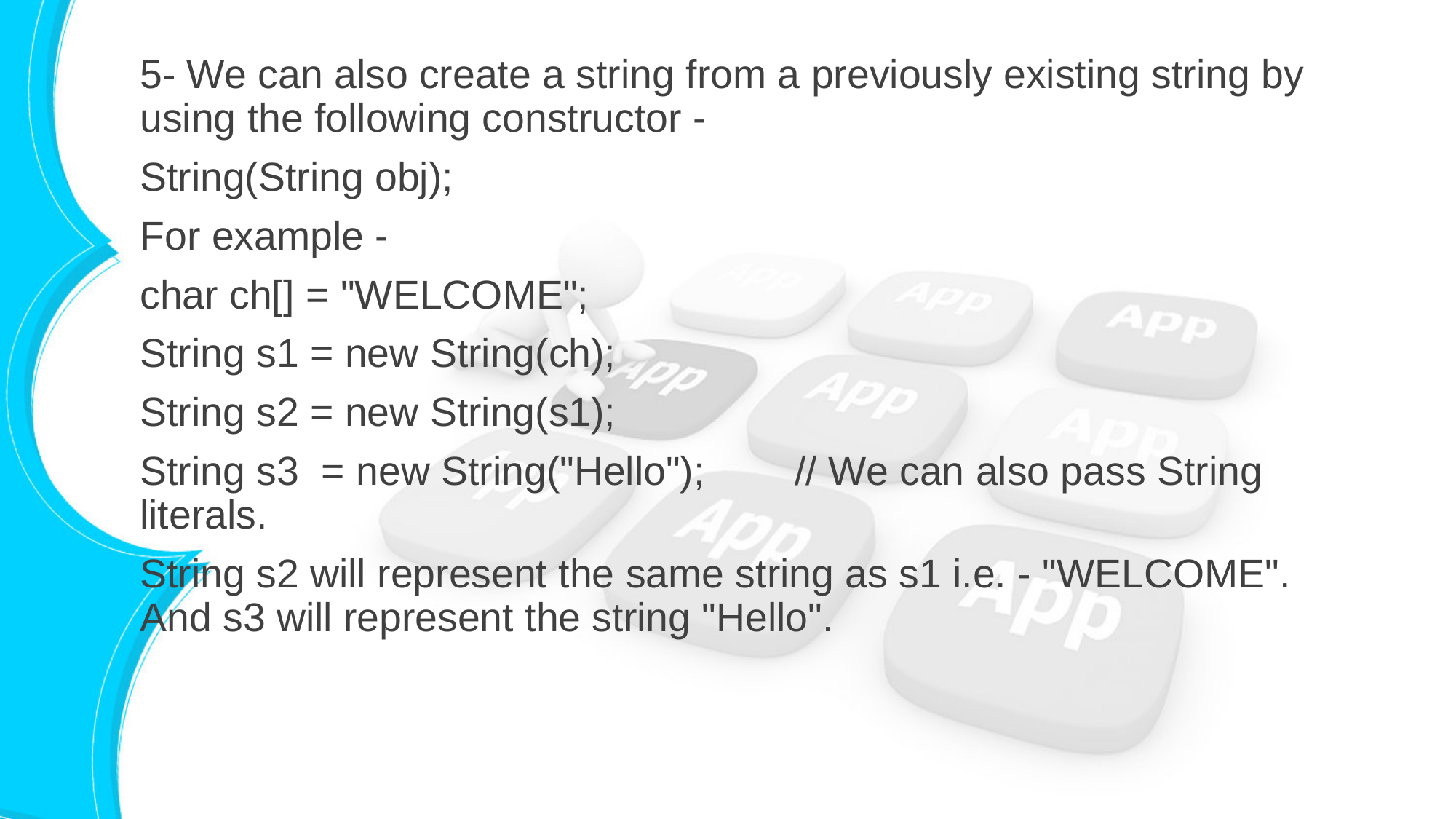

5- We can also create a string from a previously existing string by using the following constructor -
String(String obj);
For example -
char ch[] = "WELCOME";
String s1 = new String(ch);
String s2 = new String(s1);
String s3  = new String("Hello");	// We can also pass String literals.
String s2 will represent the same string as s1 i.e. - "WELCOME". And s3 will represent the string "Hello".